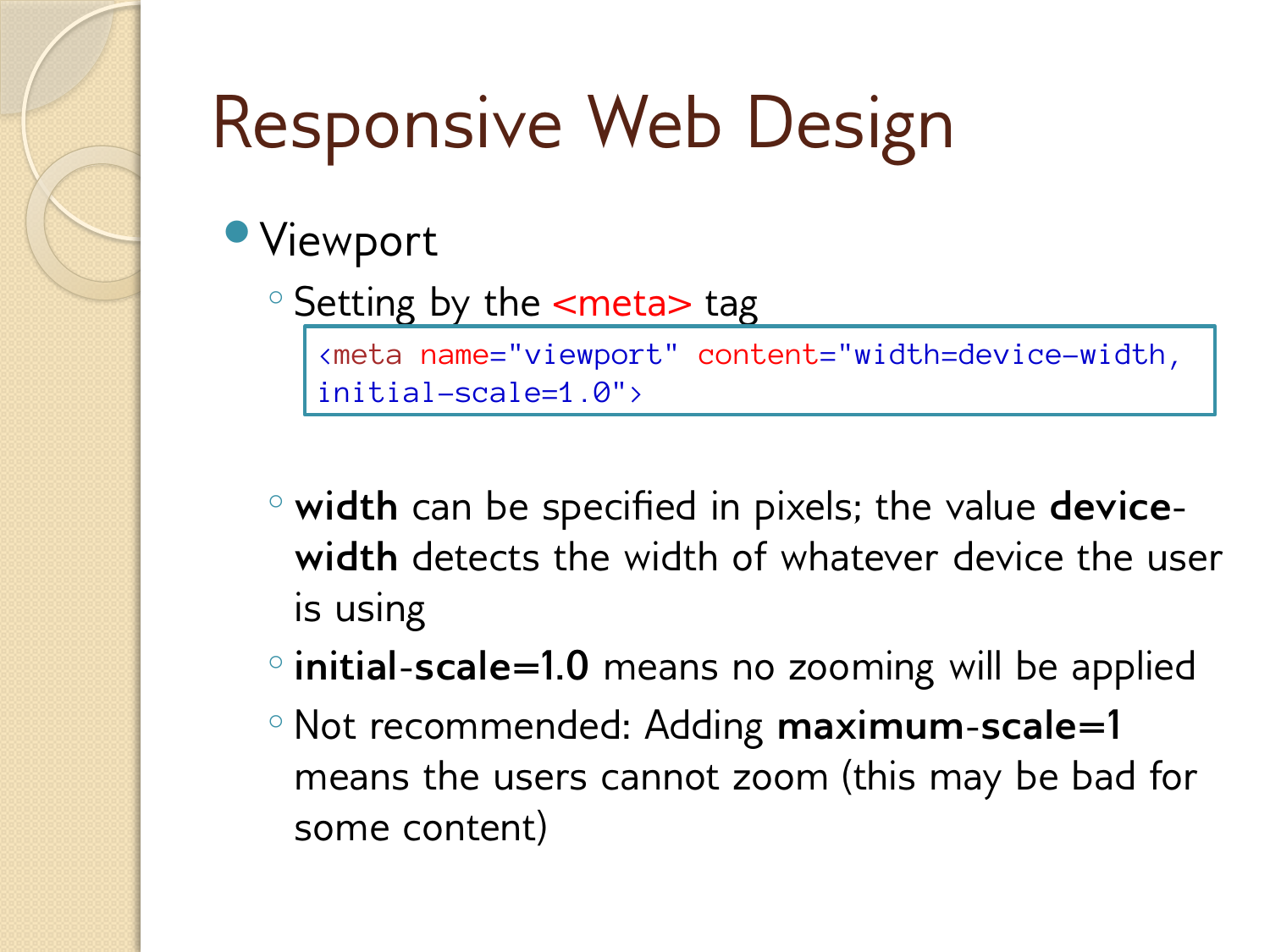

# Responsive Web Design
Viewport
Setting by the <meta> tag

width can be specified in pixels; the value device-width detects the width of whatever device the user is using
initial-scale=1.0 means no zooming will be applied
Not recommended: Adding maximum-scale=1 means the users cannot zoom (this may be bad for some content)
<meta name="viewport" content="width=device-width, initial-scale=1.0">